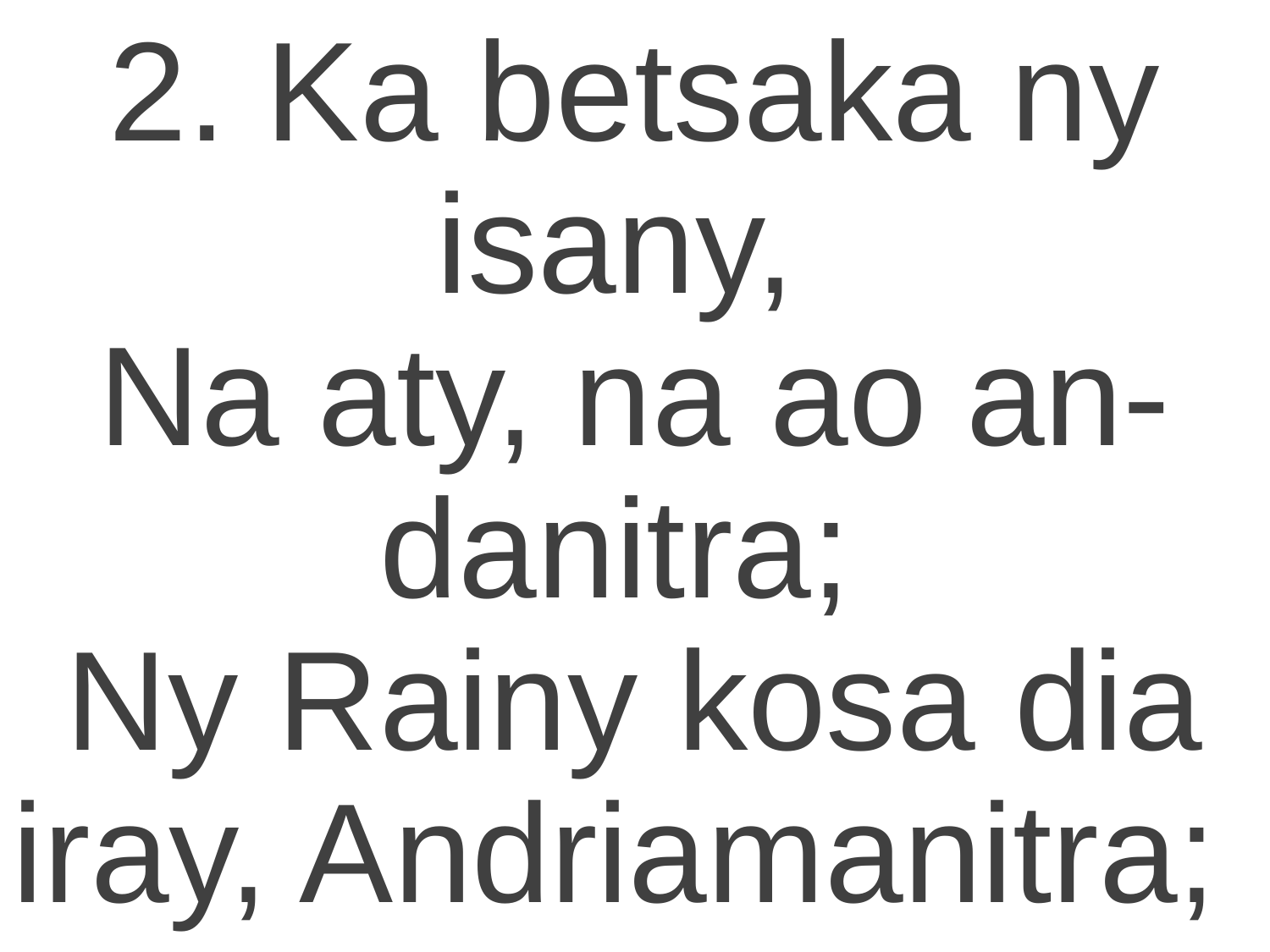

2. Ka betsaka ny isany,
Na aty, na ao an-danitra;
Ny Rainy kosa dia iray, Andriamanitra;